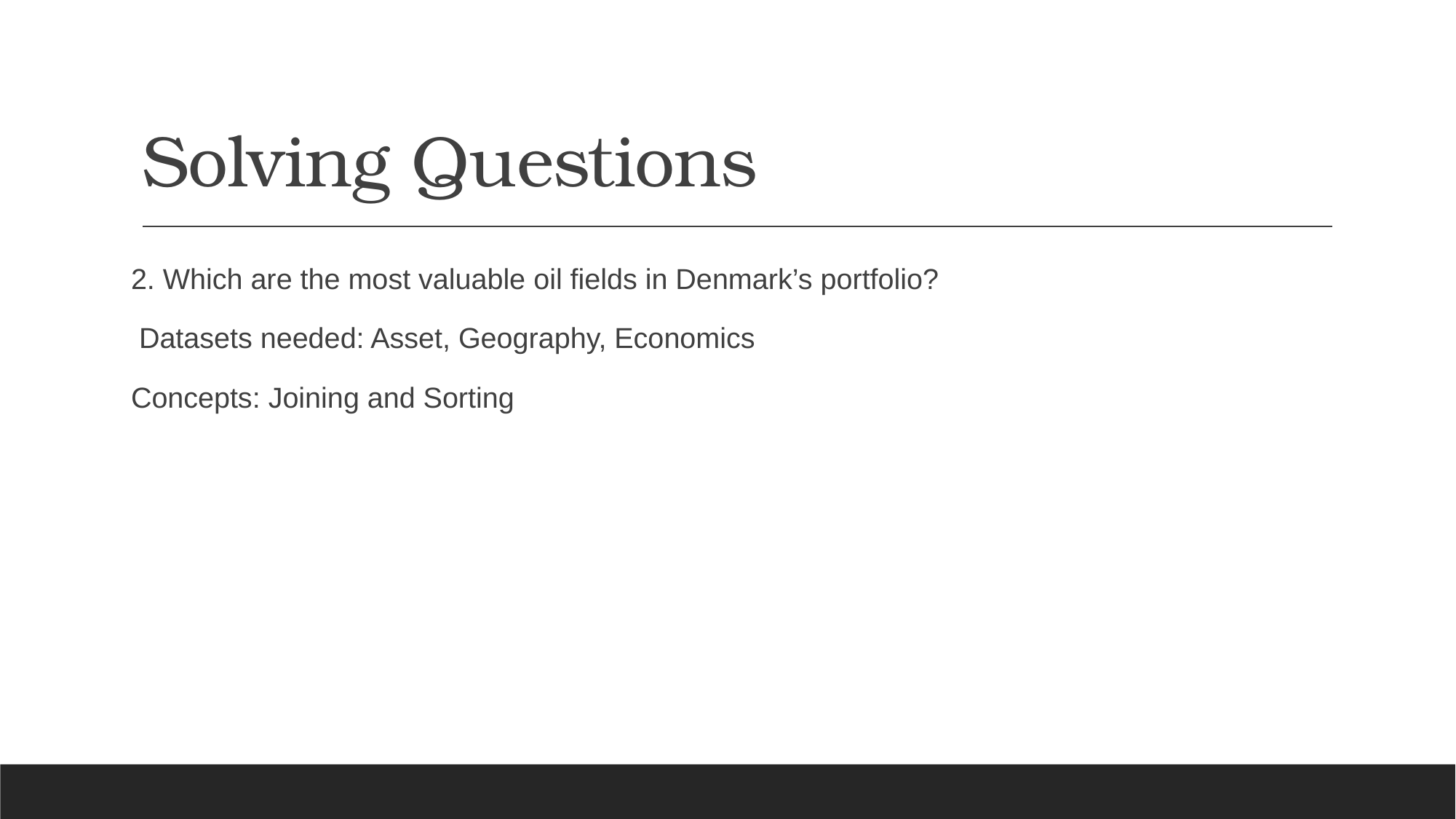

# Solving Questions
2. Which are the most valuable oil fields in Denmark’s portfolio?
 Datasets needed: Asset, Geography, Economics
Concepts: Joining and Sorting